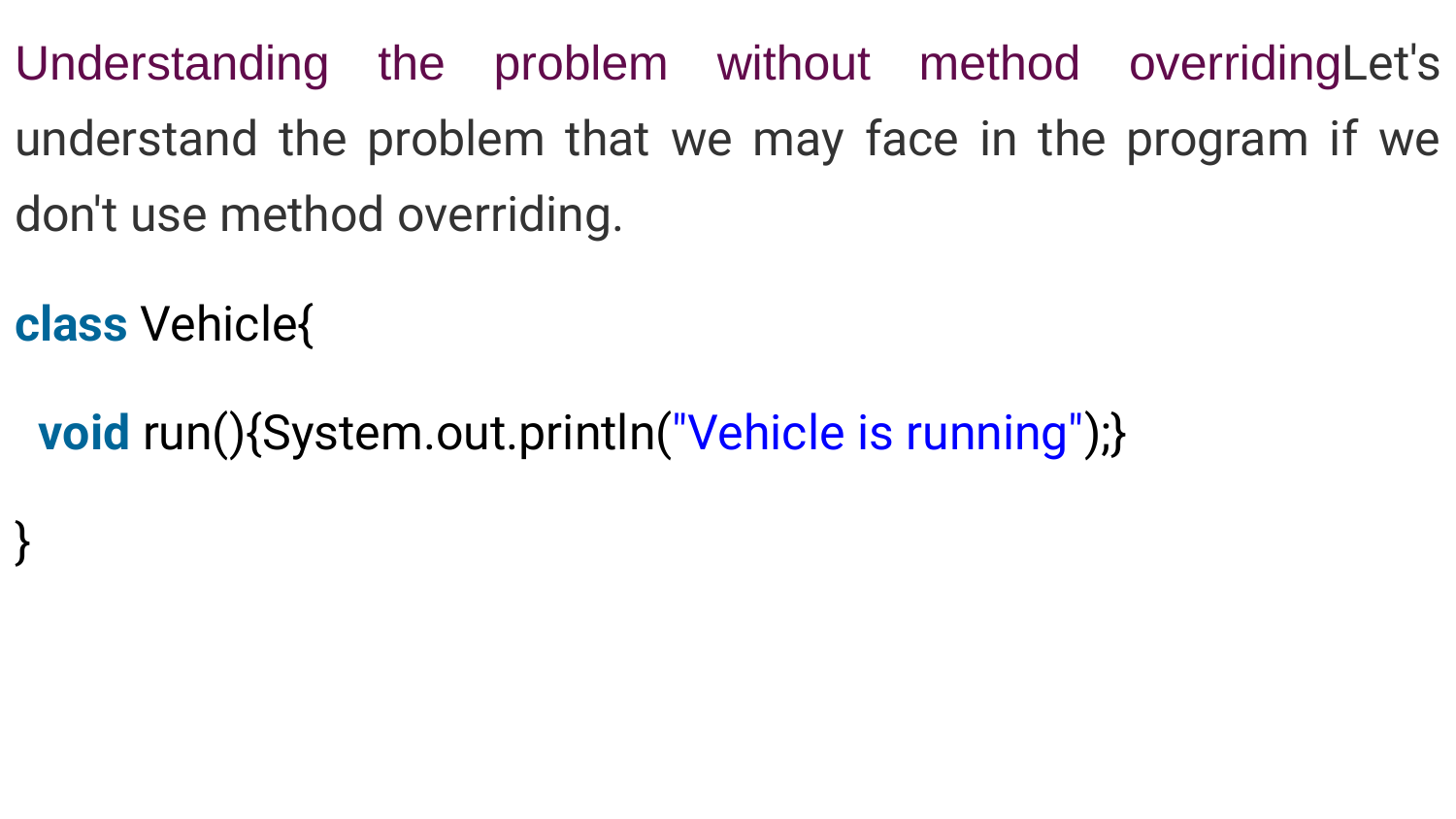

Understanding the problem without method overridingLet's understand the problem that we may face in the program if we don't use method overriding.
class Vehicle{
  void run(){System.out.println("Vehicle is running");}
}